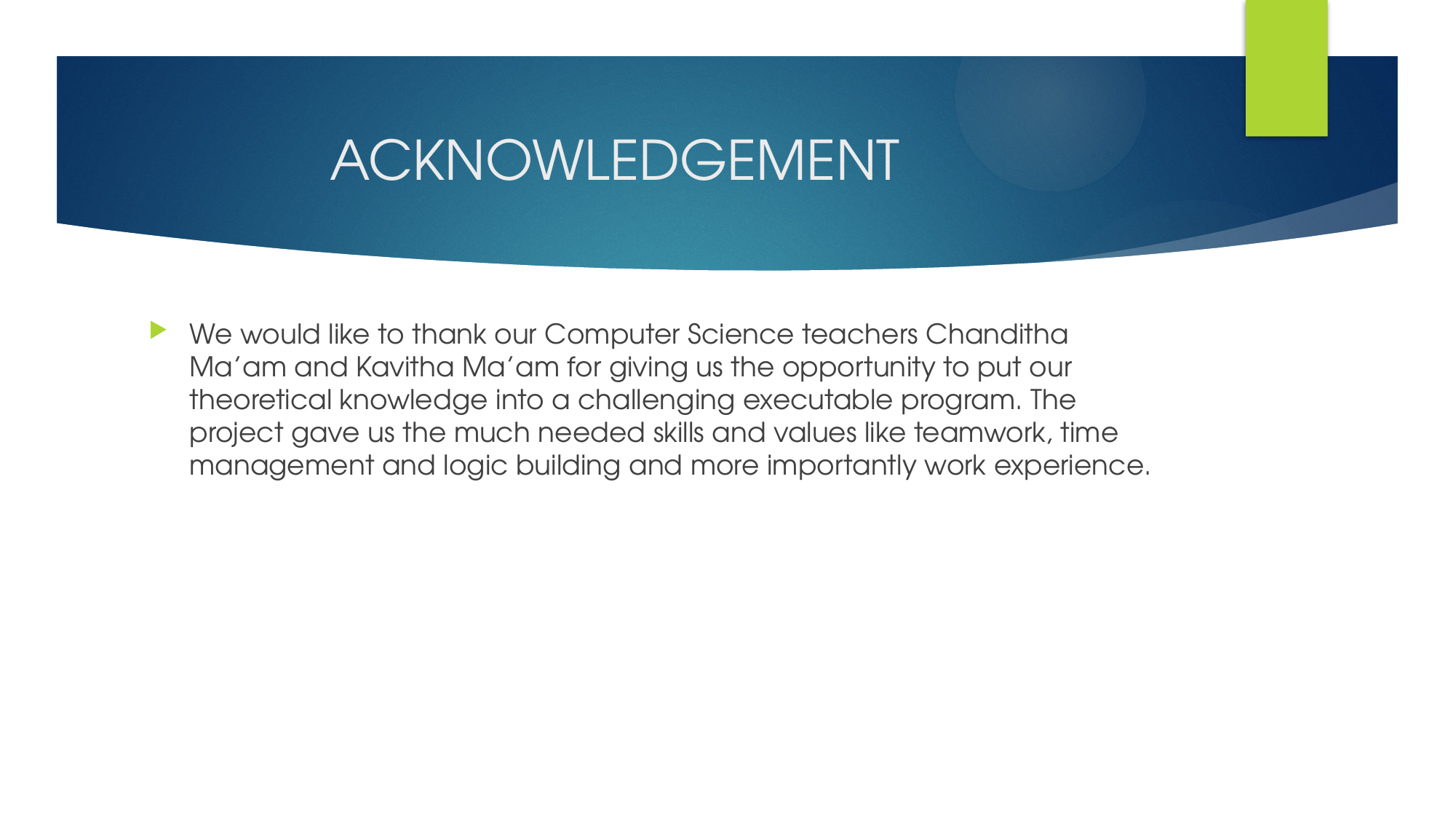

# ACKNOWLEDGEMENT
We would like to thank our Computer Science teachers Chanditha Ma’am and Kavitha Ma’am for giving us the opportunity to put our theoretical knowledge into a challenging executable program. The project gave us the much needed skills and values like teamwork, time management and logic building and more importantly work experience.